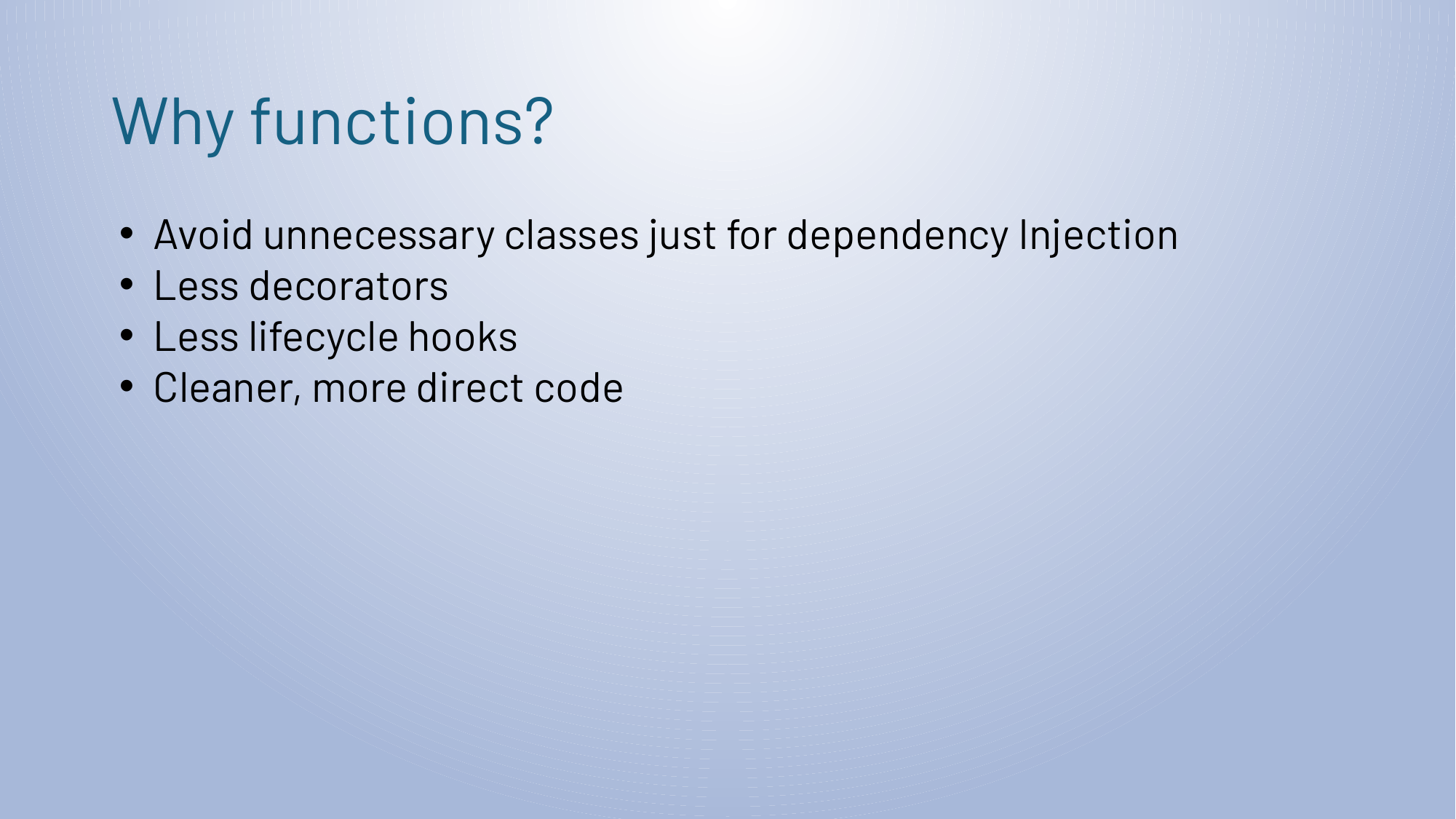

# Why functions?
Avoid unnecessary classes just for dependency Injection
Less decorators
Less lifecycle hooks
Cleaner, more direct code